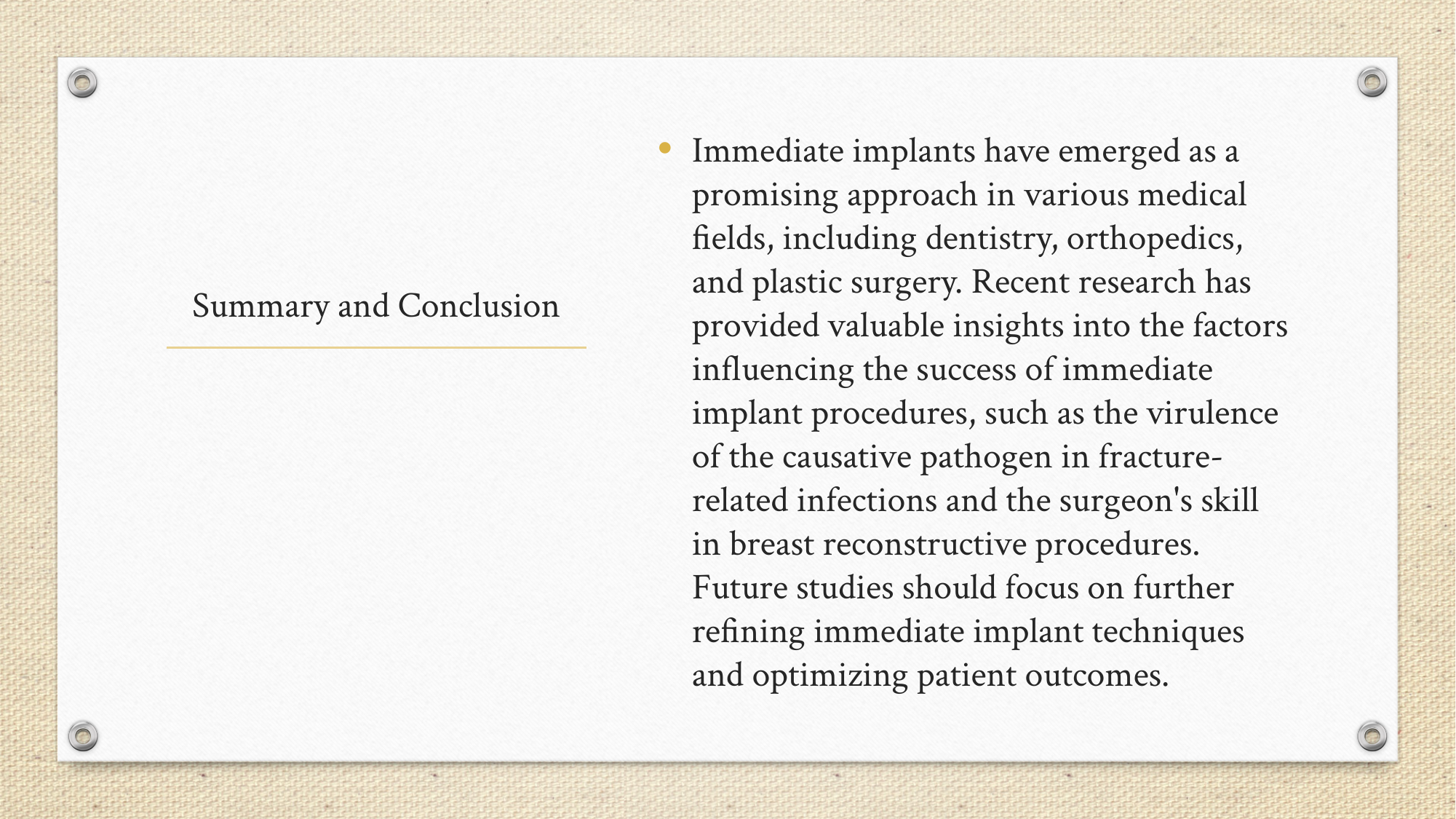

Immediate implants have emerged as a promising approach in various medical fields, including dentistry, orthopedics, and plastic surgery. Recent research has provided valuable insights into the factors influencing the success of immediate implant procedures, such as the virulence of the causative pathogen in fracture-related infections and the surgeon's skill in breast reconstructive procedures. Future studies should focus on further refining immediate implant techniques and optimizing patient outcomes.
# Summary and Conclusion